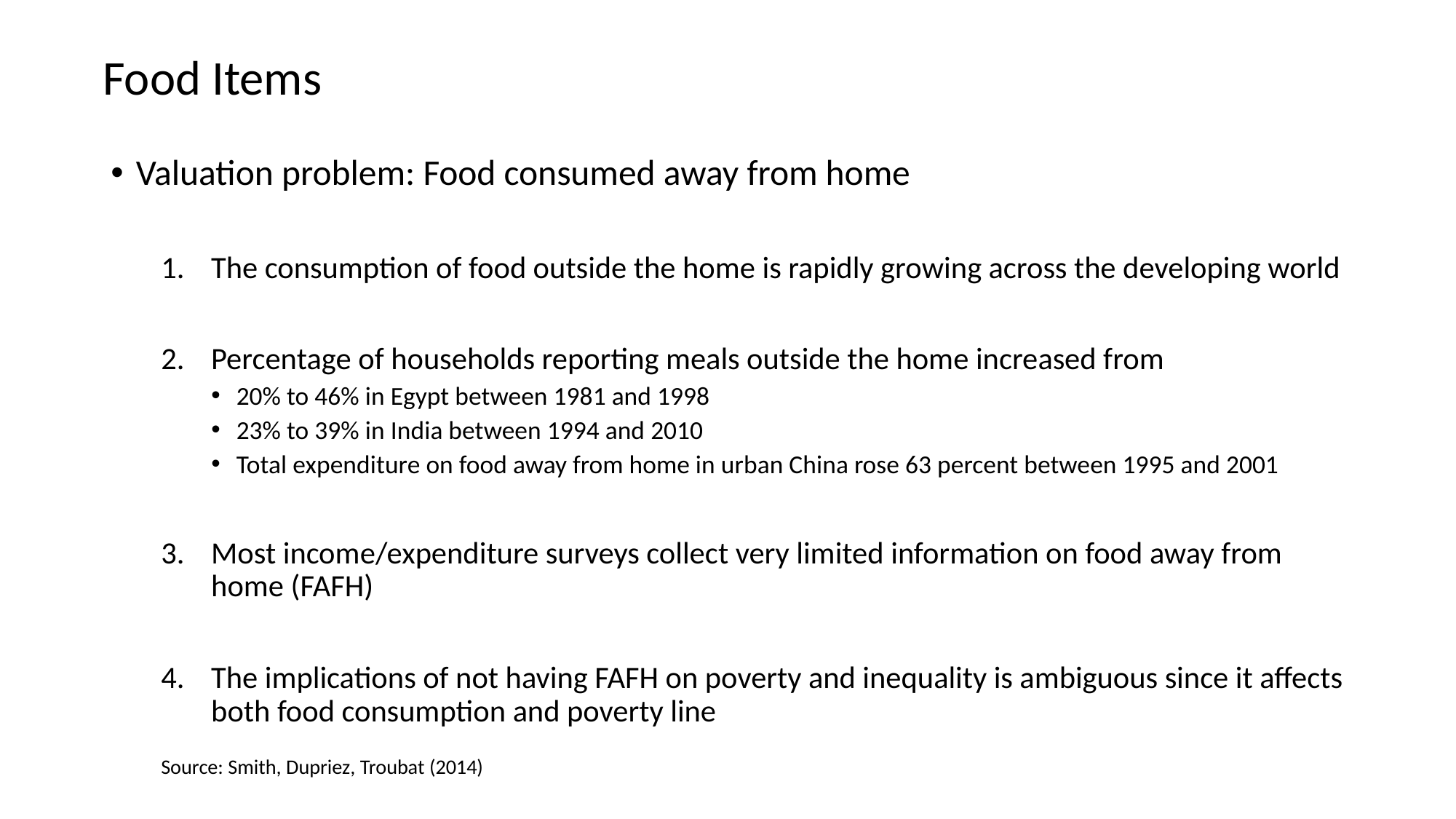

# Food Items
Valuation problem: Food consumed away from home

The consumption of food outside the home is rapidly growing across the developing world

Percentage of households reporting meals outside the home increased from
20% to 46% in Egypt between 1981 and 1998
23% to 39% in India between 1994 and 2010
Total expenditure on food away from home in urban China rose 63 percent between 1995 and 2001

Most income/expenditure surveys collect very limited information on food away from home (FAFH)

The implications of not having FAFH on poverty and inequality is ambiguous since it affects both food consumption and poverty line
Source: Smith, Dupriez, Troubat (2014)